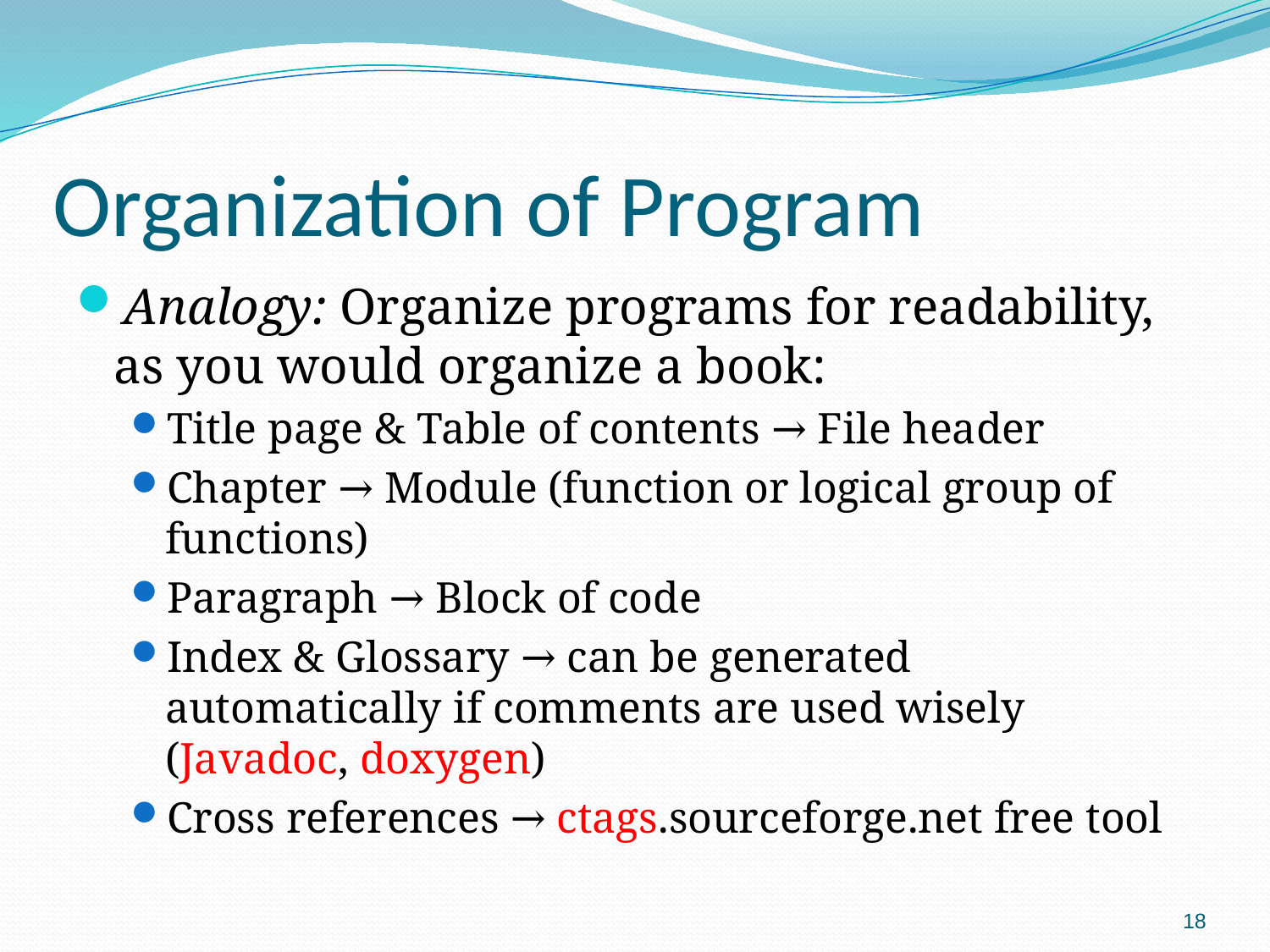

# Organization of Program
Analogy: Organize programs for readability, as you would organize a book:
Title page & Table of contents → File header
Chapter → Module (function or logical group of functions)
Paragraph → Block of code
Index & Glossary → can be generated automatically if comments are used wisely (Javadoc, doxygen)
Cross references → ctags.sourceforge.net free tool
18